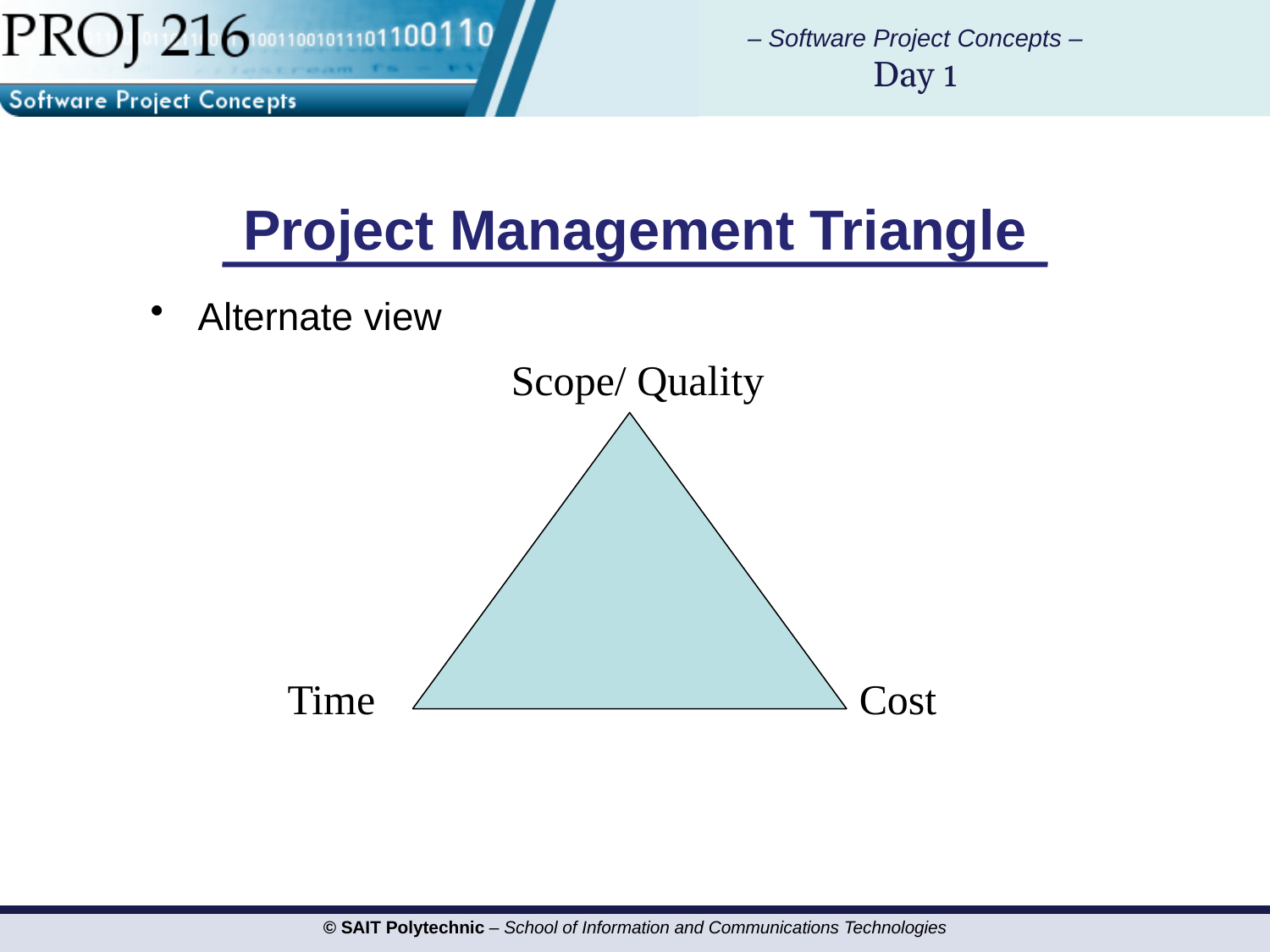

# Project Management Triangle
Alternate view
Scope/ Quality

Time
Cost